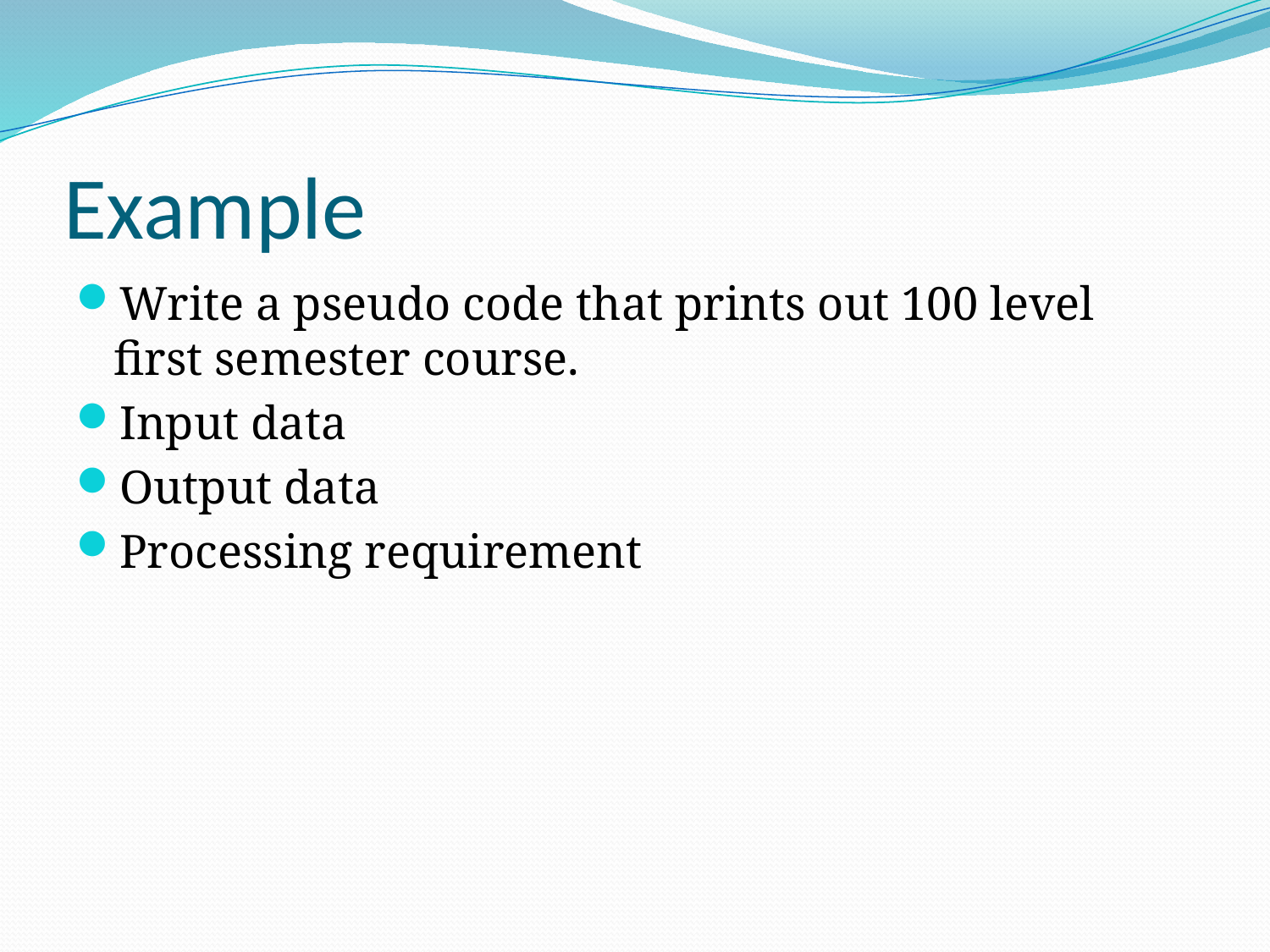

# Example
Write a pseudo code that prints out 100 level first semester course.
Input data
Output data
Processing requirement